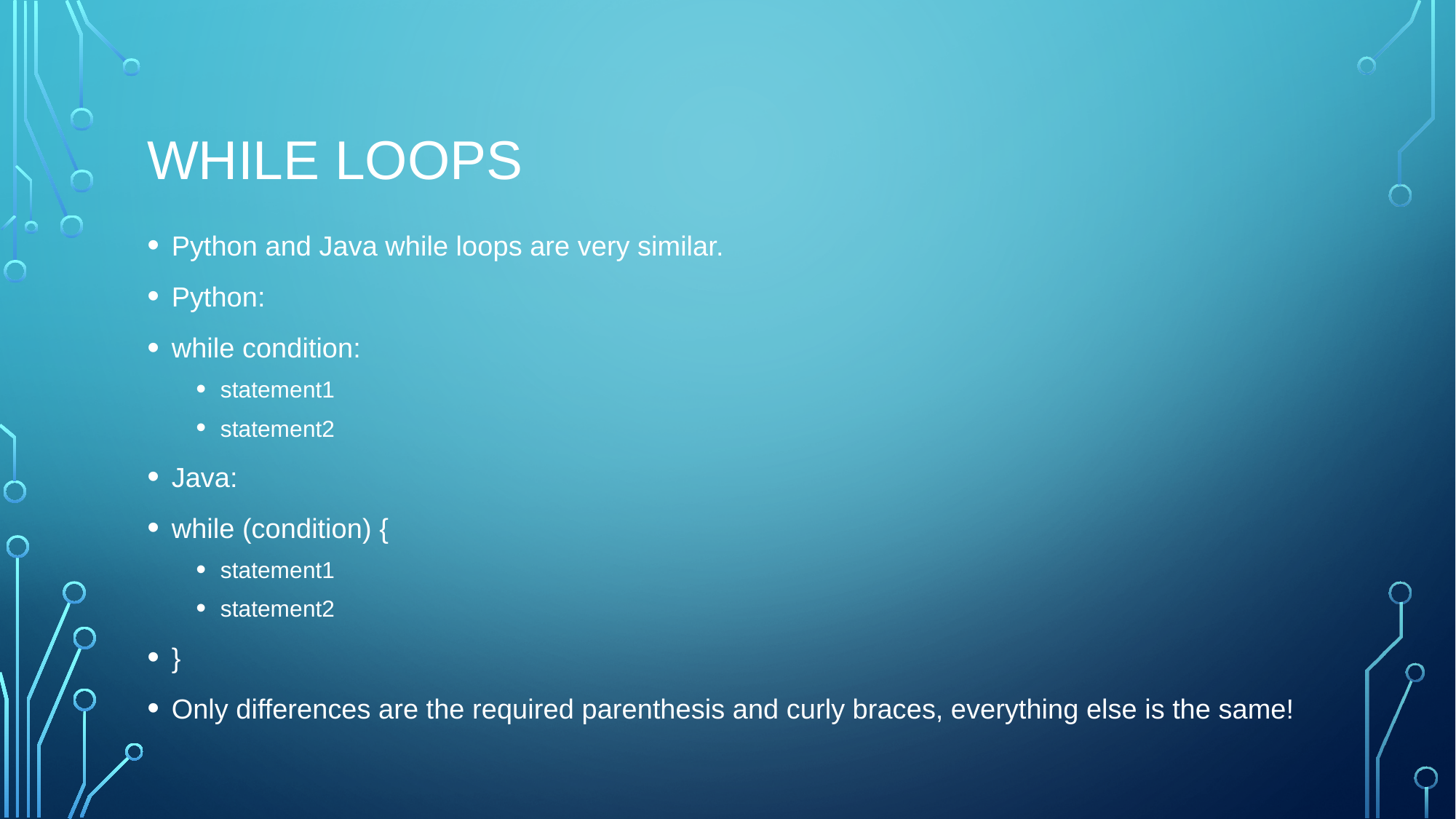

# While loops
Python and Java while loops are very similar.
Python:
while condition:
statement1
statement2
Java:
while (condition) {
statement1
statement2
}
Only differences are the required parenthesis and curly braces, everything else is the same!